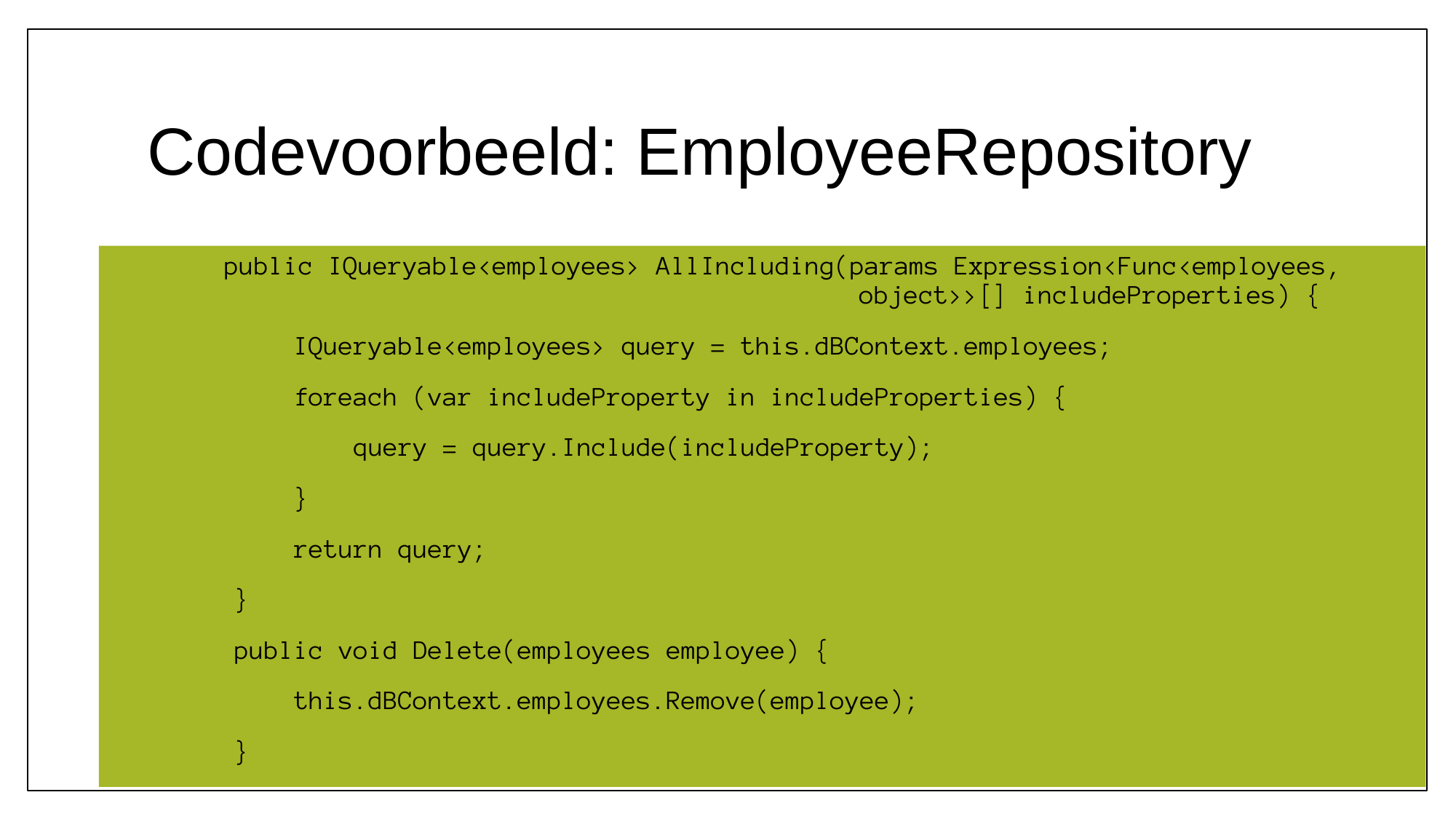

# Codevoorbeeld: EmployeeRepository
	public IQueryable<employees> AllIncluding(params Expression<Func<employees, 						      object>>[] includeProperties) {
            IQueryable<employees> query = this.dBContext.employees;
            foreach (var includeProperty in includeProperties) {
                query = query.Include(includeProperty);
            }
            return query;
        }
        public void Delete(employees employee) {
            this.dBContext.employees.Remove(employee);
        }
8